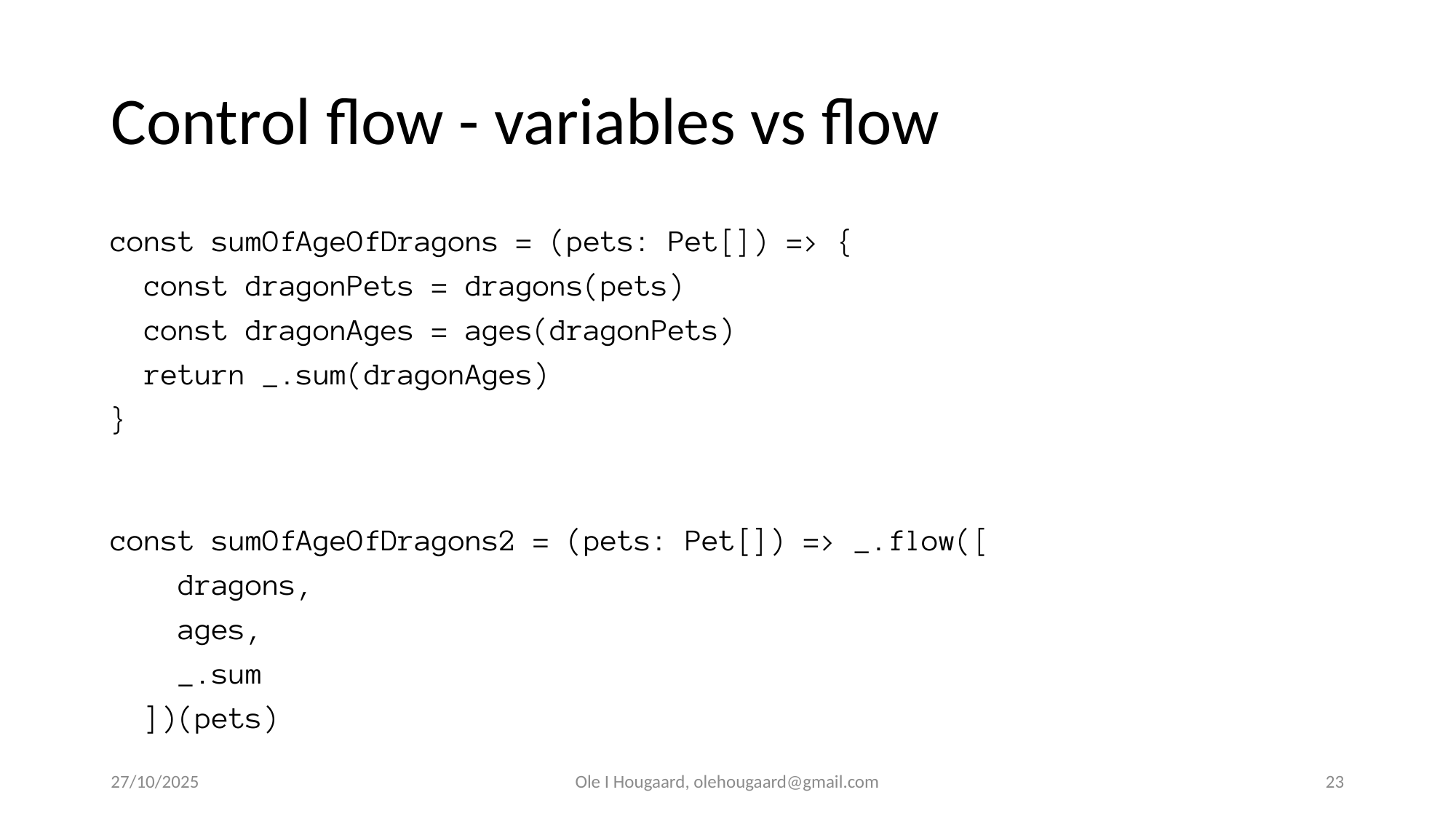

# Control flow - variables vs flow
const sumOfAgeOfDragons = (pets: Pet[]) => {
  const dragonPets = dragons(pets)
  const dragonAges = ages(dragonPets)
  return _.sum(dragonAges)
}

const sumOfAgeOfDragons2 = (pets: Pet[]) => _.flow([
    dragons,
    ages,
    _.sum
  ])(pets)
27/10/2025
Ole I Hougaard, olehougaard@gmail.com
23